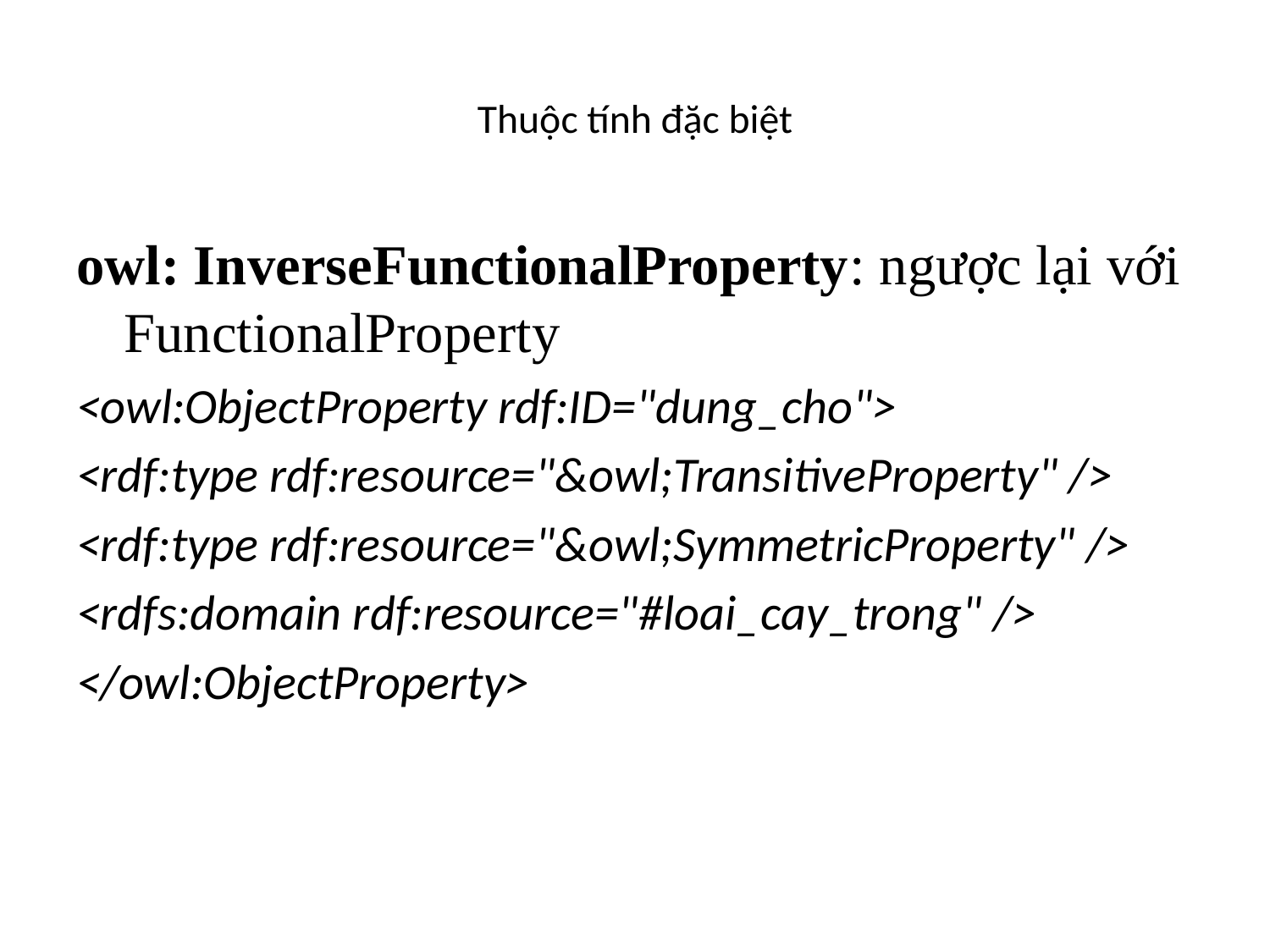

# Thuộc tính đặc biệt
owl: InverseFunctionalProperty: ngược lại với FunctionalProperty
<owl:ObjectProperty rdf:ID="dung_cho">
<rdf:type rdf:resource="&owl;TransitiveProperty" />
<rdf:type rdf:resource="&owl;SymmetricProperty" />
<rdfs:domain rdf:resource="#loai_cay_trong" />
</owl:ObjectProperty>